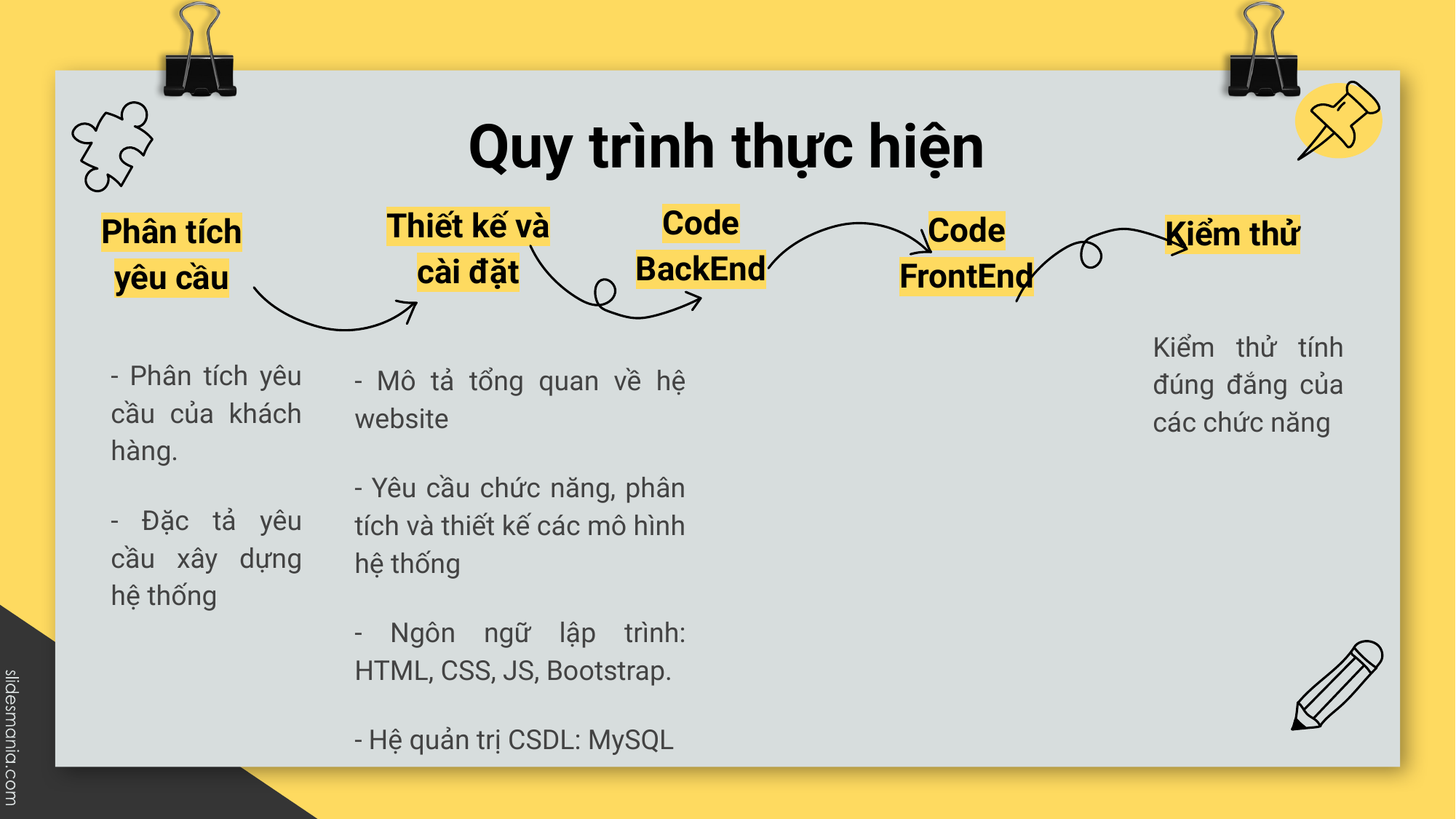

# Quy trình thực hiện

Code BackEnd
Thiết kế và cài đặt
Code FrontEnd
Phân tích yêu cầu
Kiểm thử

Kiểm thử tính đúng đắng của các chức năng
- Phân tích yêu cầu của khách hàng.
- Đặc tả yêu cầu xây dựng hệ thống

- Mô tả tổng quan về hệ website
- Yêu cầu chức năng, phân tích và thiết kế các mô hình hệ thống
- Ngôn ngữ lập trình: HTML, CSS, JS, Bootstrap.
- Hệ quản trị CSDL: MySQL